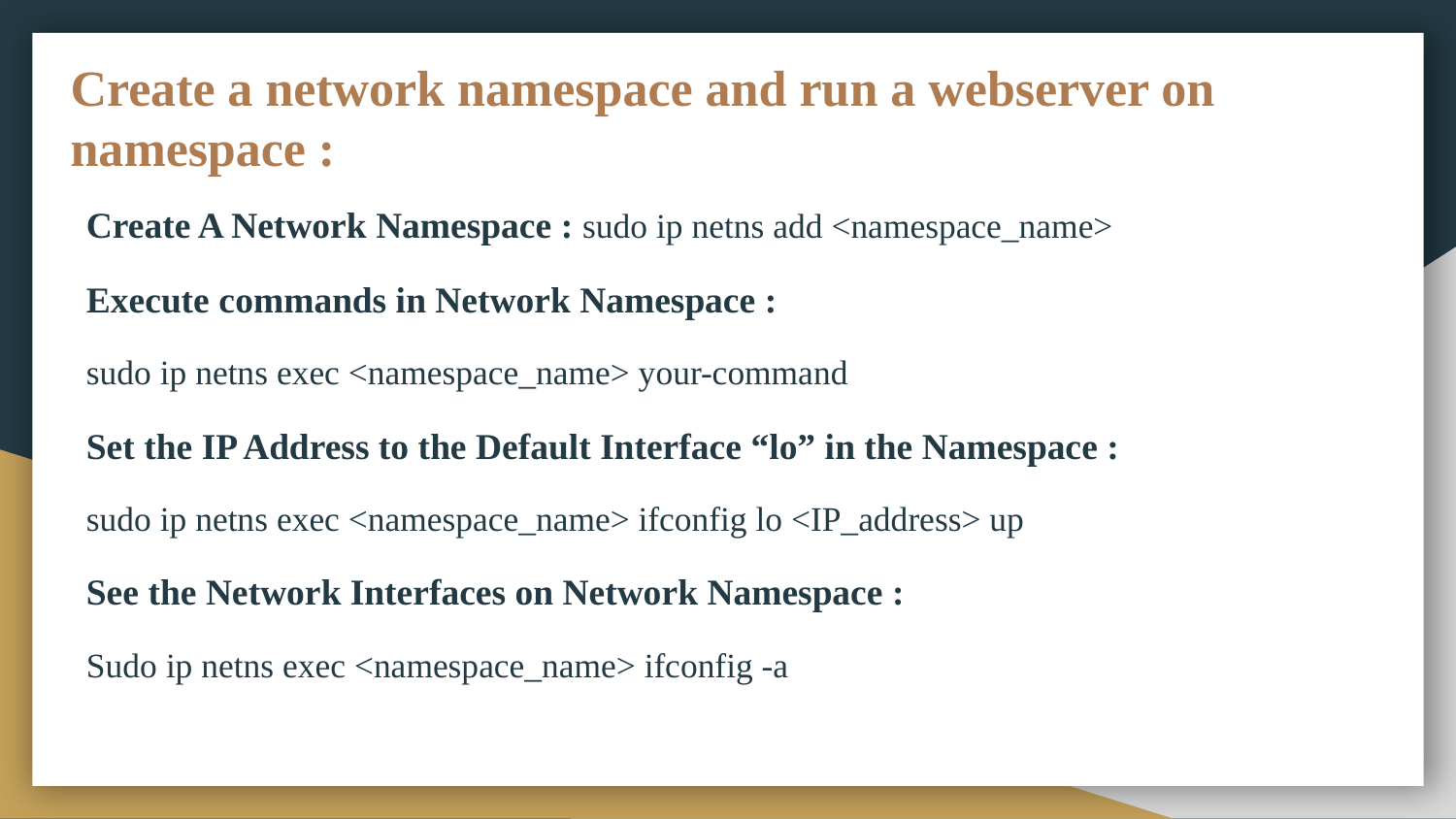

# Create a network namespace and run a webserver on namespace :
Create A Network Namespace : sudo ip netns add <namespace_name>
Execute commands in Network Namespace :
sudo ip netns exec <namespace_name> your-command
Set the IP Address to the Default Interface “lo” in the Namespace :
sudo ip netns exec <namespace_name> ifconfig lo <IP_address> up
See the Network Interfaces on Network Namespace :
Sudo ip netns exec <namespace_name> ifconfig -a